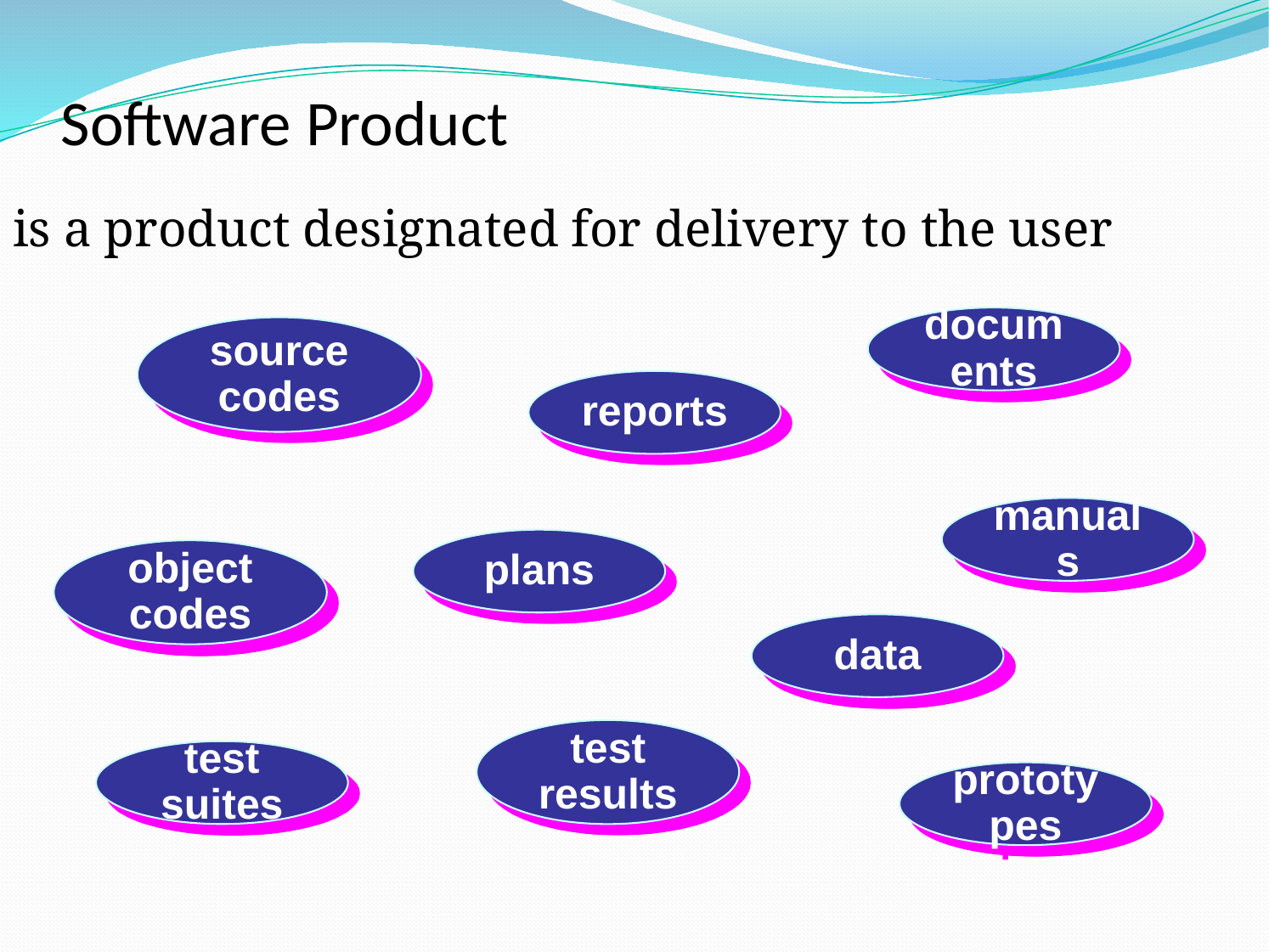

# Software Product
is a product designated for delivery to the user
documents
source
codes
reports
manuals
plans
object
codes
data
test results
test suites
prototypes